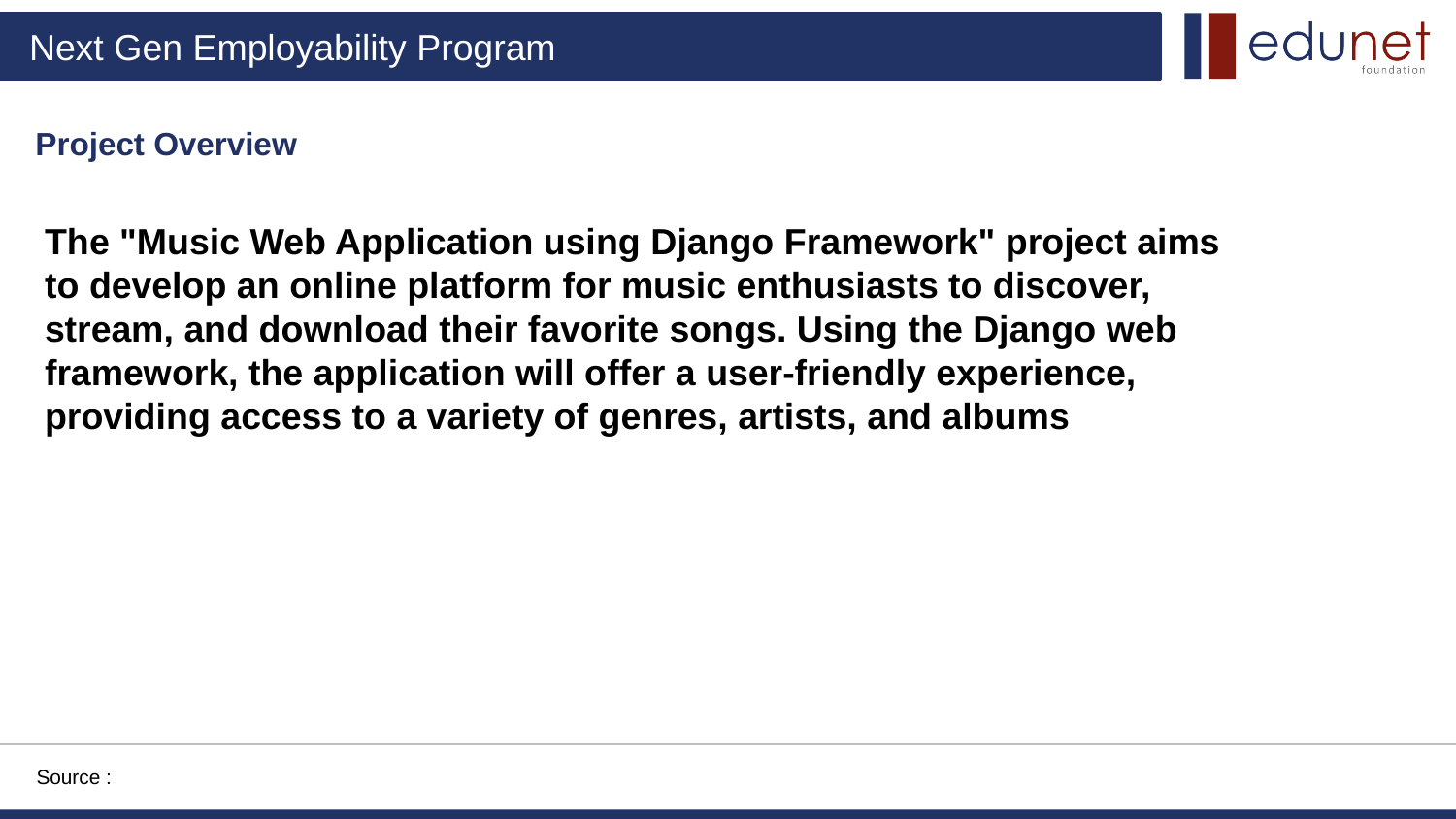

Project Overview
The "Music Web Application using Django Framework" project aims to develop an online platform for music enthusiasts to discover, stream, and download their favorite songs. Using the Django web framework, the application will offer a user-friendly experience, providing access to a variety of genres, artists, and albums
Source :